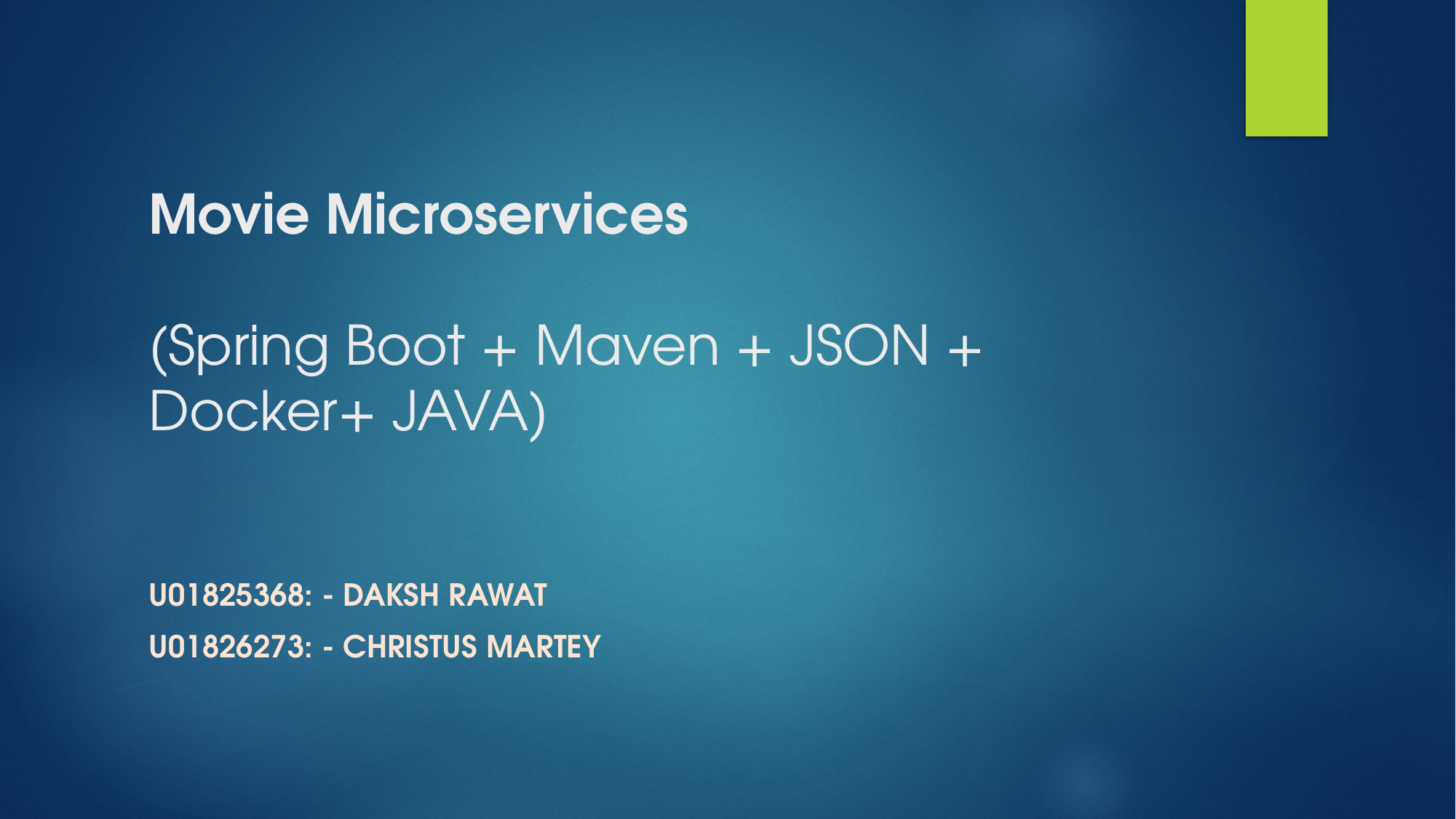

# Movie Microservices (Spring Boot + Maven + JSON + Docker+ JAVA)
U01825368: - Daksh RAWAT
U01826273: - Christus MartEy